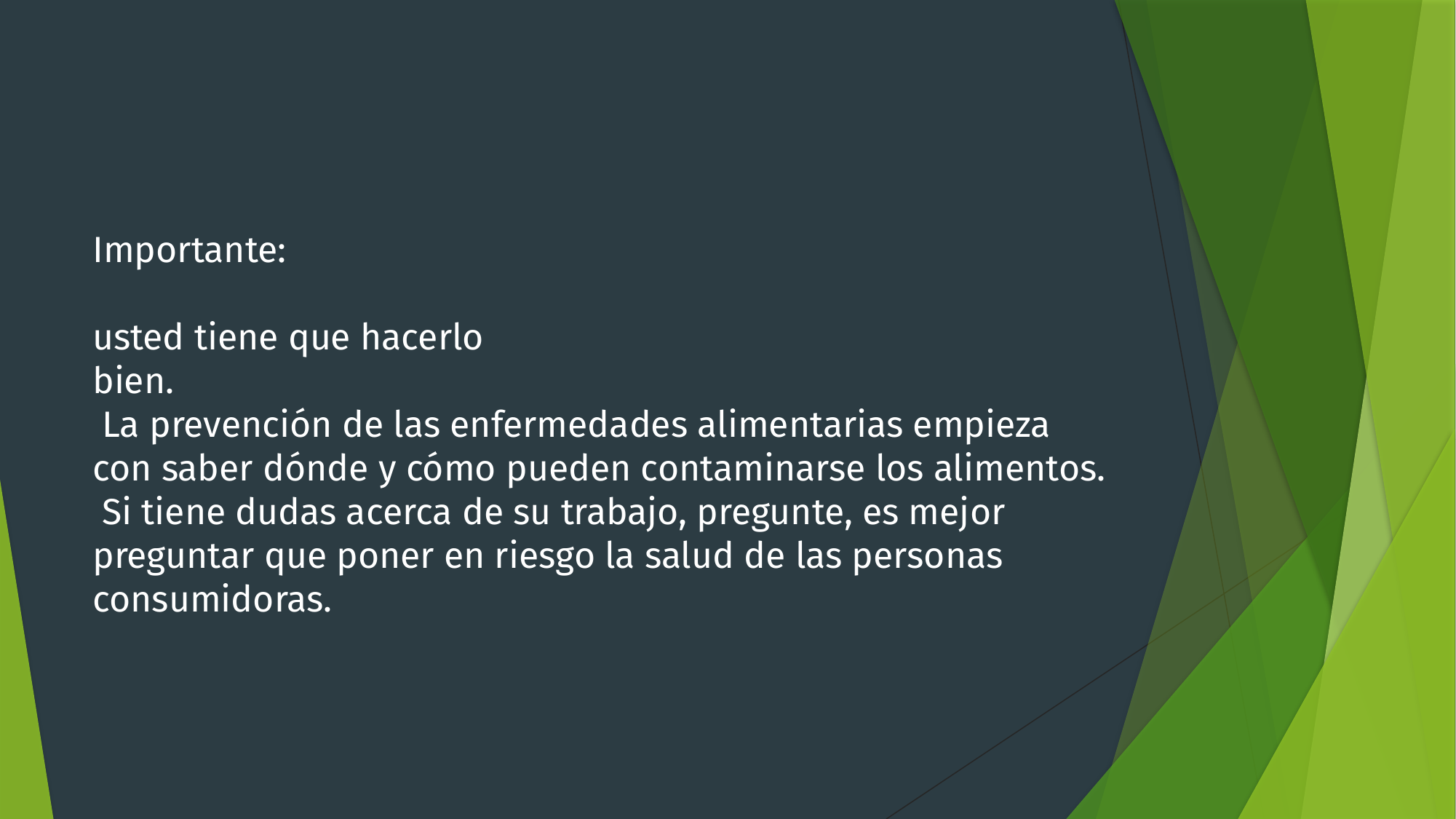

Importante:

usted tiene que hacerlo
bien.
 La prevención de las enfermedades alimentarias empieza con saber dónde y cómo pueden contaminarse los alimentos.
 Si tiene dudas acerca de su trabajo, pregunte, es mejor preguntar que poner en riesgo la salud de las personas consumidoras.